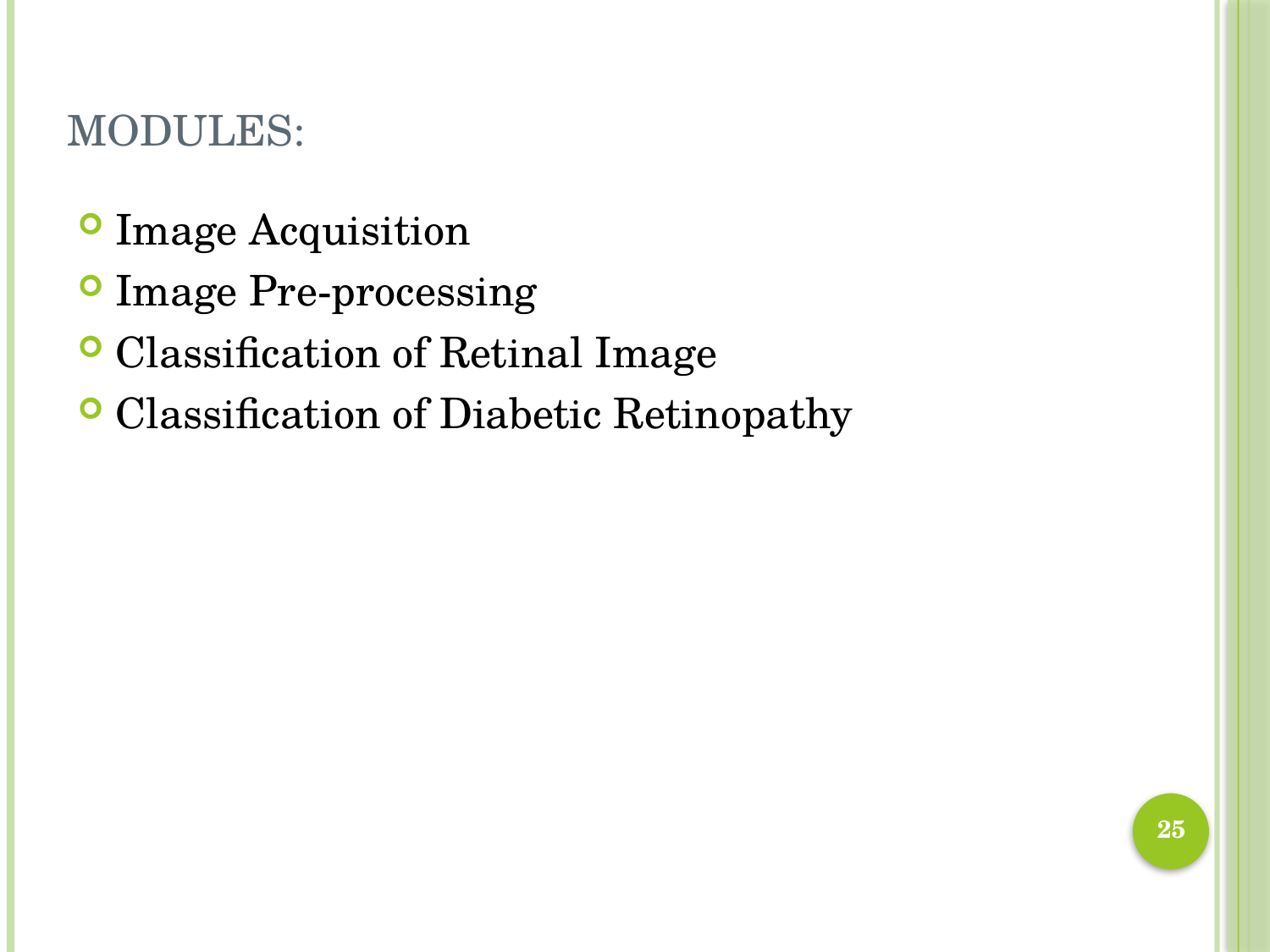

# MODULES:
Image Acquisition
Image Pre-processing
Classification of Retinal Image
Classification of Diabetic Retinopathy

25